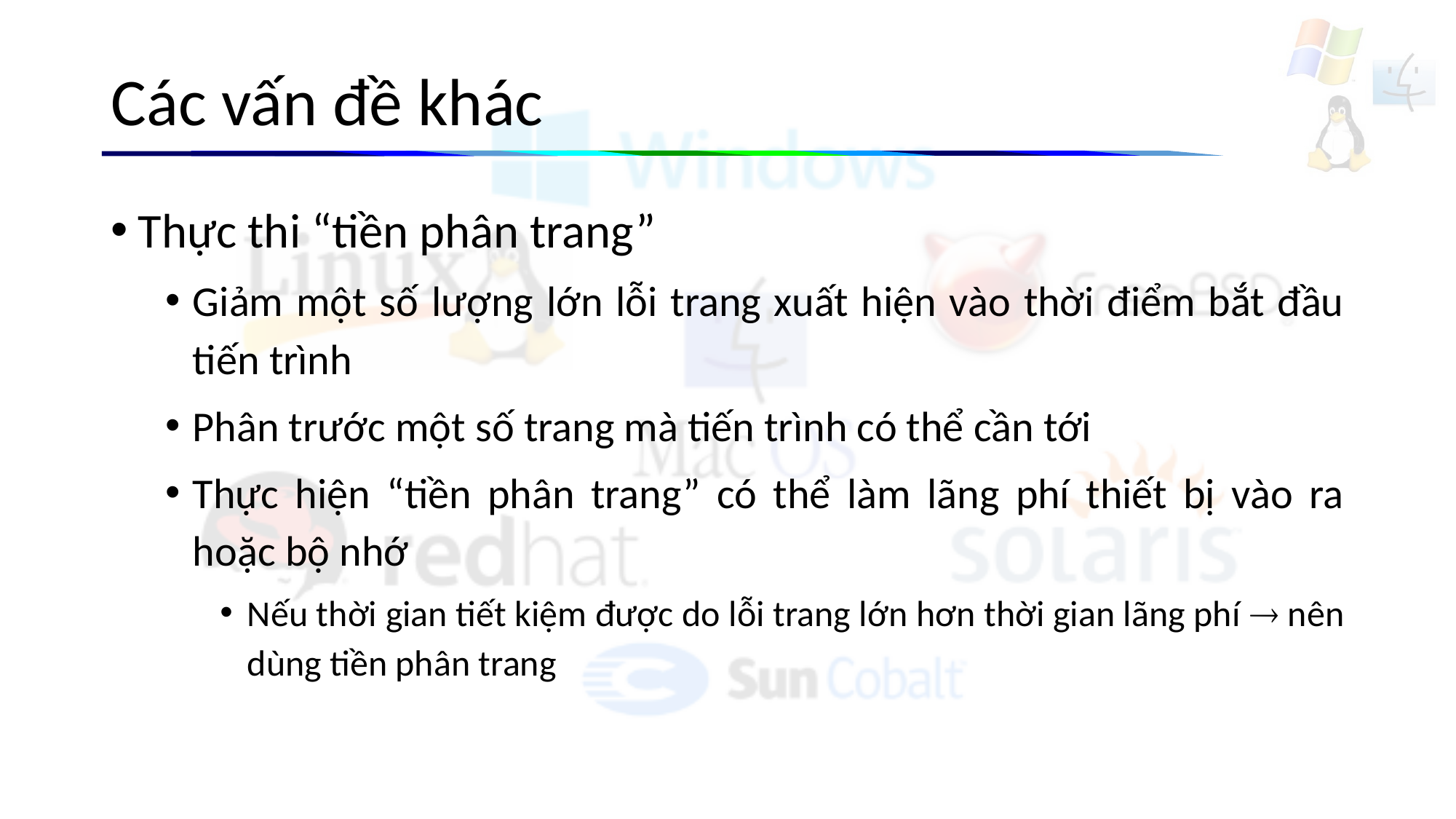

# Các vấn đề khác
Thực thi “tiền phân trang”
Giảm một số lượng lớn lỗi trang xuất hiện vào thời điểm bắt đầu tiến trình
Phân trước một số trang mà tiến trình có thể cần tới
Thực hiện “tiền phân trang” có thể làm lãng phí thiết bị vào ra hoặc bộ nhớ
Nếu thời gian tiết kiệm được do lỗi trang lớn hơn thời gian lãng phí → nên dùng tiền phân trang